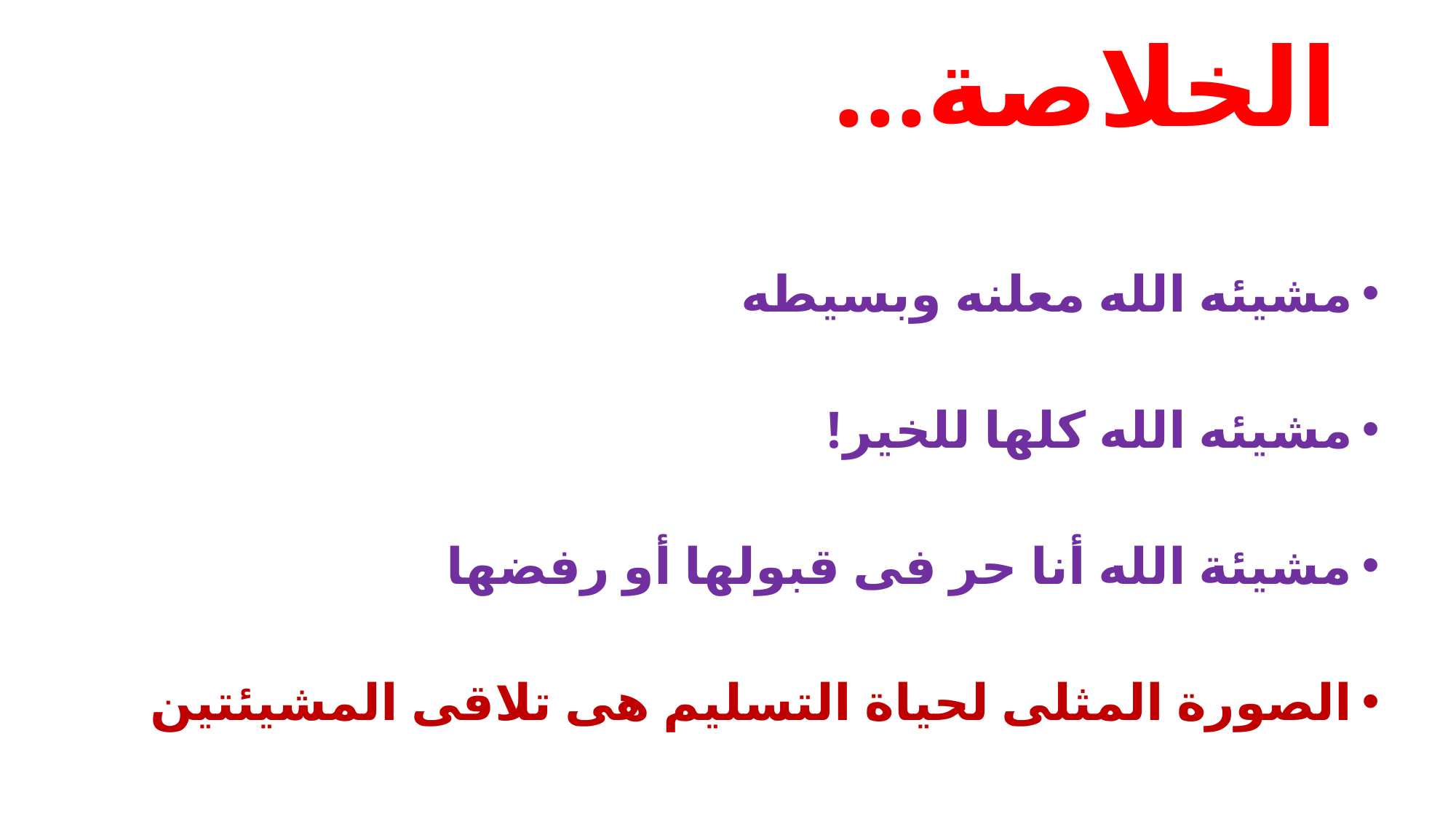

# الخلاصة...
مشيئه الله معلنه وبسيطه

مشيئه الله كلها للخير!

مشيئة الله أنا حر فى قبولها أو رفضها

الصورة المثلى لحياة التسليم هى تلاقى المشيئتين